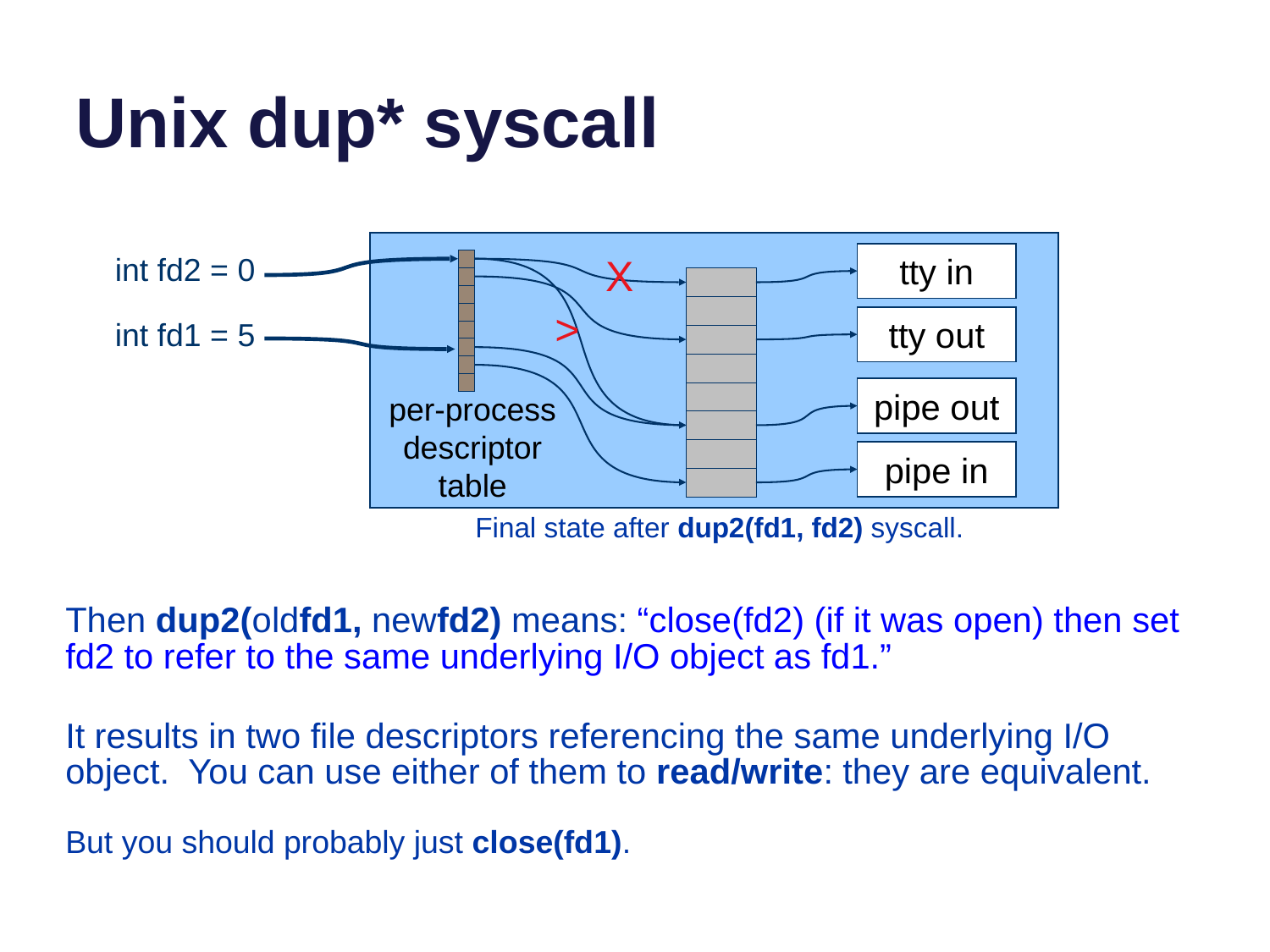

# Unix dup* syscall

int fd2 = 0
X
tty in

>
tty out
int fd1 = 5
pipe out
per-process
descriptor
table
pipe in
Final state after dup2(fd1, fd2) syscall.
Then dup2(oldfd1, newfd2) means: “close(fd2) (if it was open) then set fd2 to refer to the same underlying I/O object as fd1.”
It results in two file descriptors referencing the same underlying I/O object.  You can use either of them to read/write: they are equivalent.

But you should probably just close(fd1).